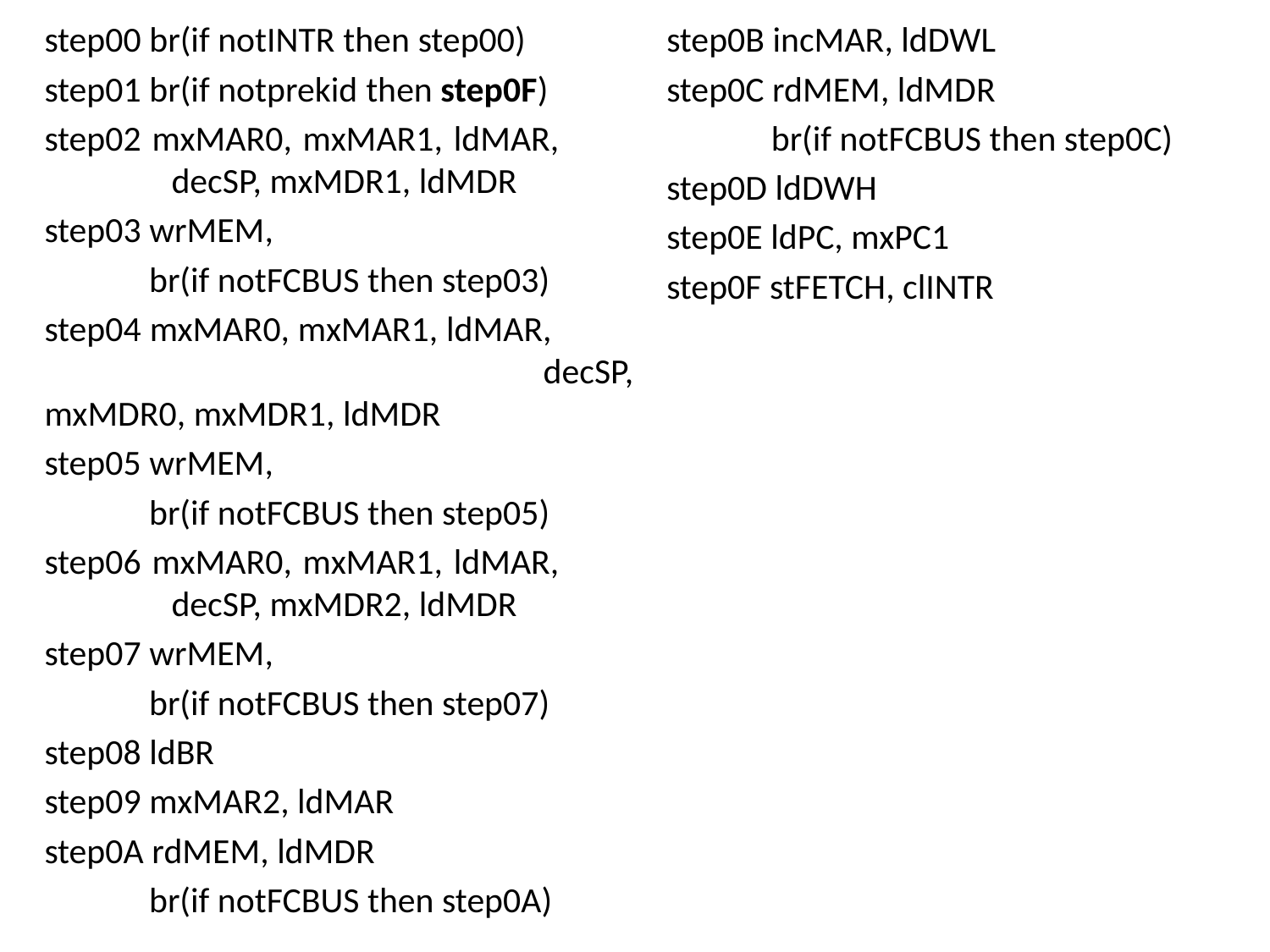

step00 br(if notINTR then step00)
step01 br(if notprekid then step0F)
step02 mxMAR0, mxMAR1, ldMAR,        	decSP, mxMDR1, ldMDR
step03 wrMEM,
             br(if notFCBUS then step03)
step04 mxMAR0, mxMAR1, ldMAR,                                                                decSP, mxMDR0, mxMDR1, ldMDR
step05 wrMEM,
             br(if notFCBUS then step05)
step06 mxMAR0, mxMAR1, ldMAR,        	decSP, mxMDR2, ldMDR
step07 wrMEM,
             br(if notFCBUS then step07)
step08 ldBR
step09 mxMAR2, ldMAR
step0A rdMEM, ldMDR
             br(if notFCBUS then step0A)

step0B incMAR, ldDWL
step0C rdMEM, ldMDR
             br(if notFCBUS then step0C)
step0D ldDWH
step0E ldPC, mxPC1
step0F stFETCH, clINTR